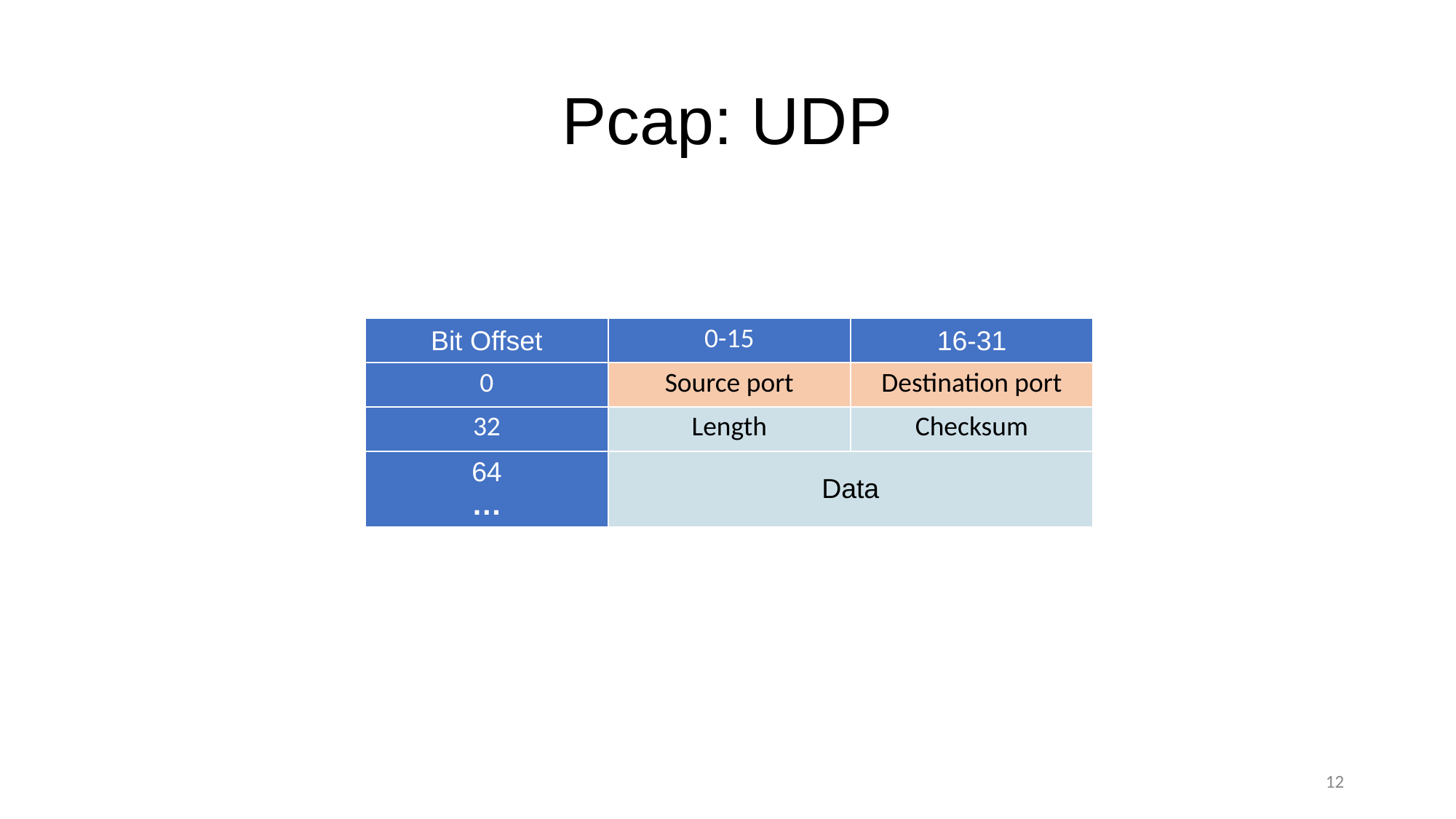

# Pcap: UDP
| Bit Offset | 0-15 | 16-31 |
| --- | --- | --- |
| 0 | Source port | Destination port |
| 32 | Length | Checksum |
| 64 … | Data |  |
12